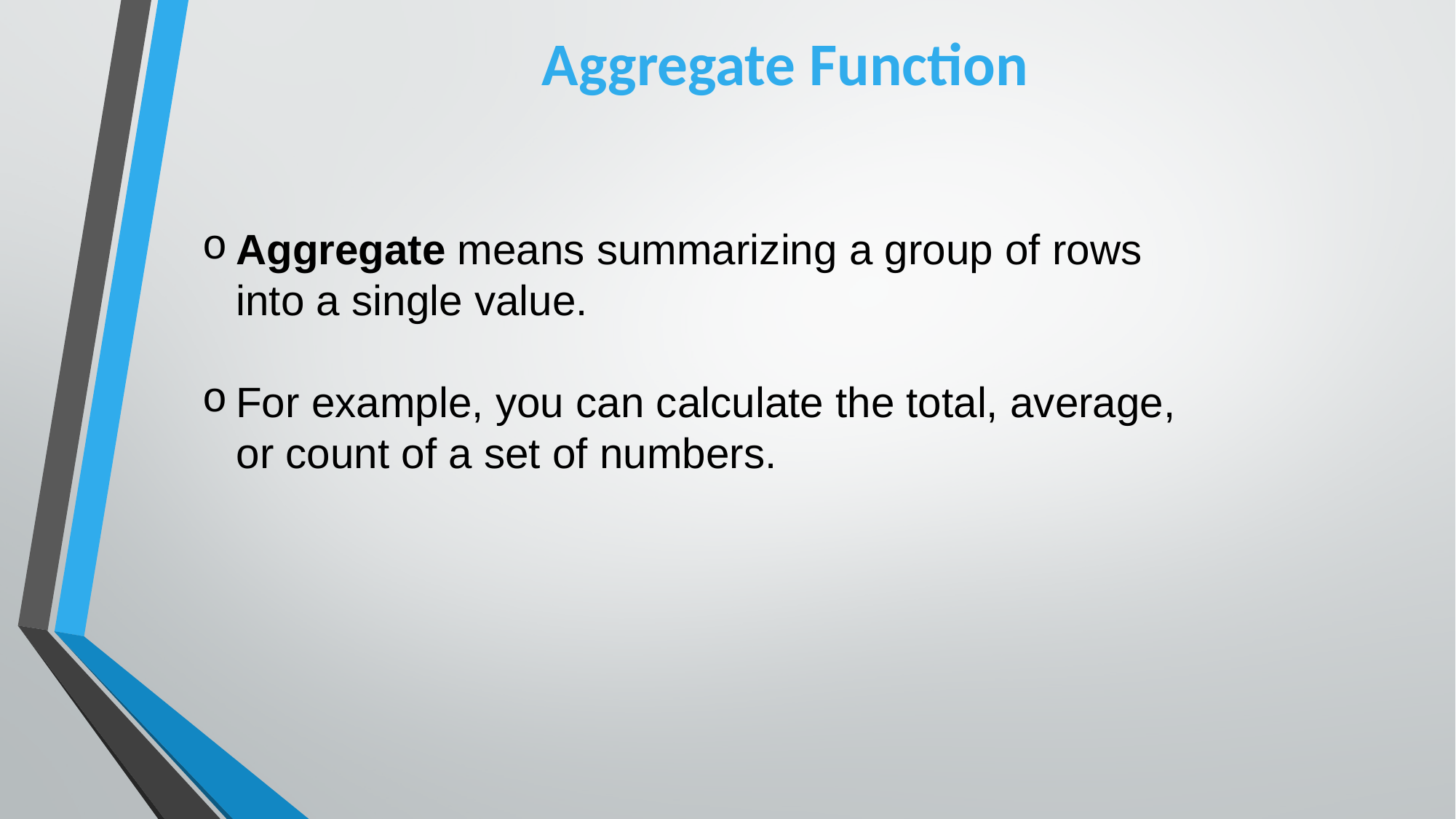

Aggregate Function
Aggregate means summarizing a group of rows into a single value.

For example, you can calculate the total, average, or count of a set of numbers.